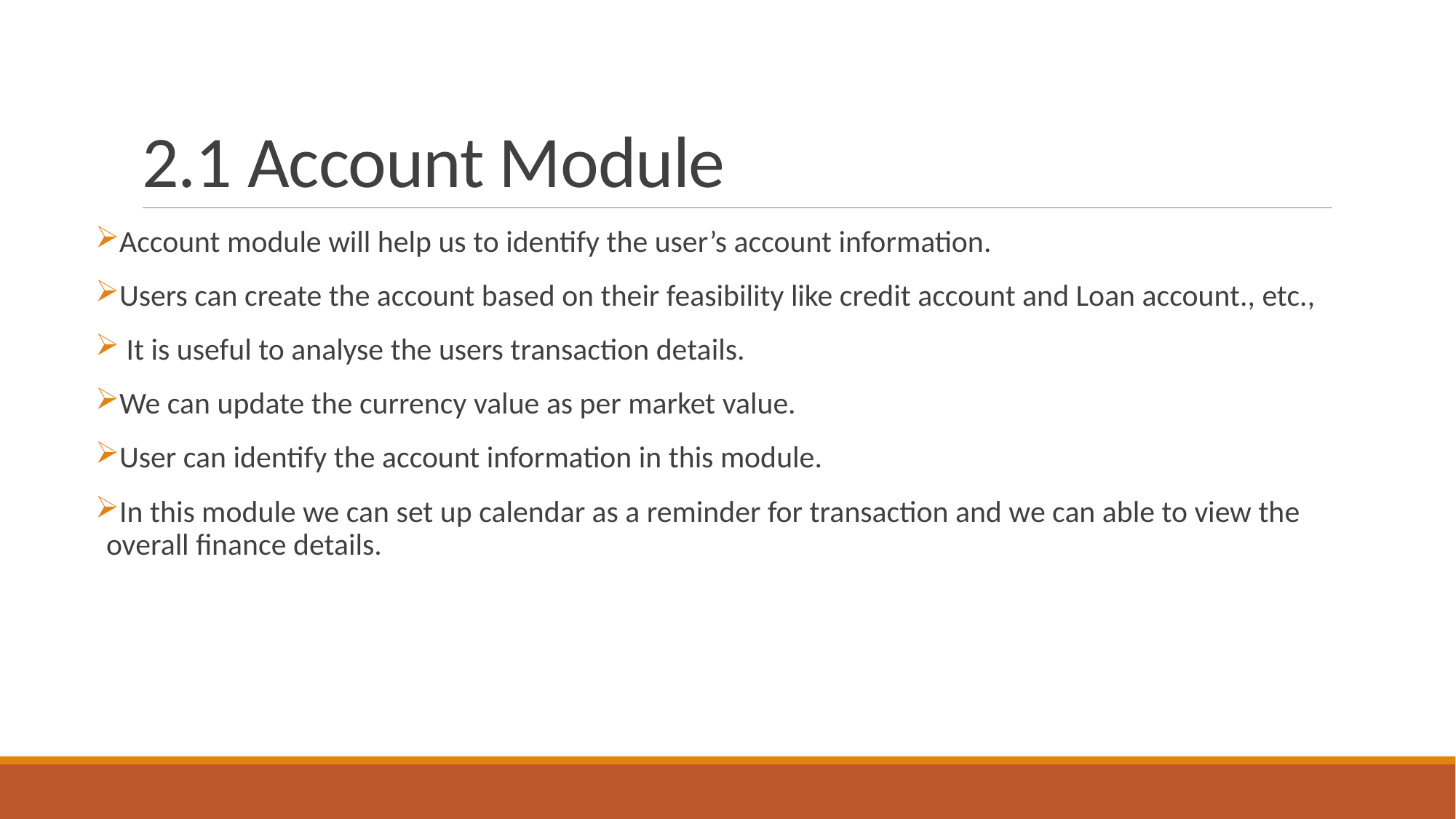

# 2.1 Account Module
Account module will help us to identify the user’s account information.
Users can create the account based on their feasibility like credit account and Loan account., etc.,
 It is useful to analyse the users transaction details.
We can update the currency value as per market value.
User can identify the account information in this module.
In this module we can set up calendar as a reminder for transaction and we can able to view the overall finance details.